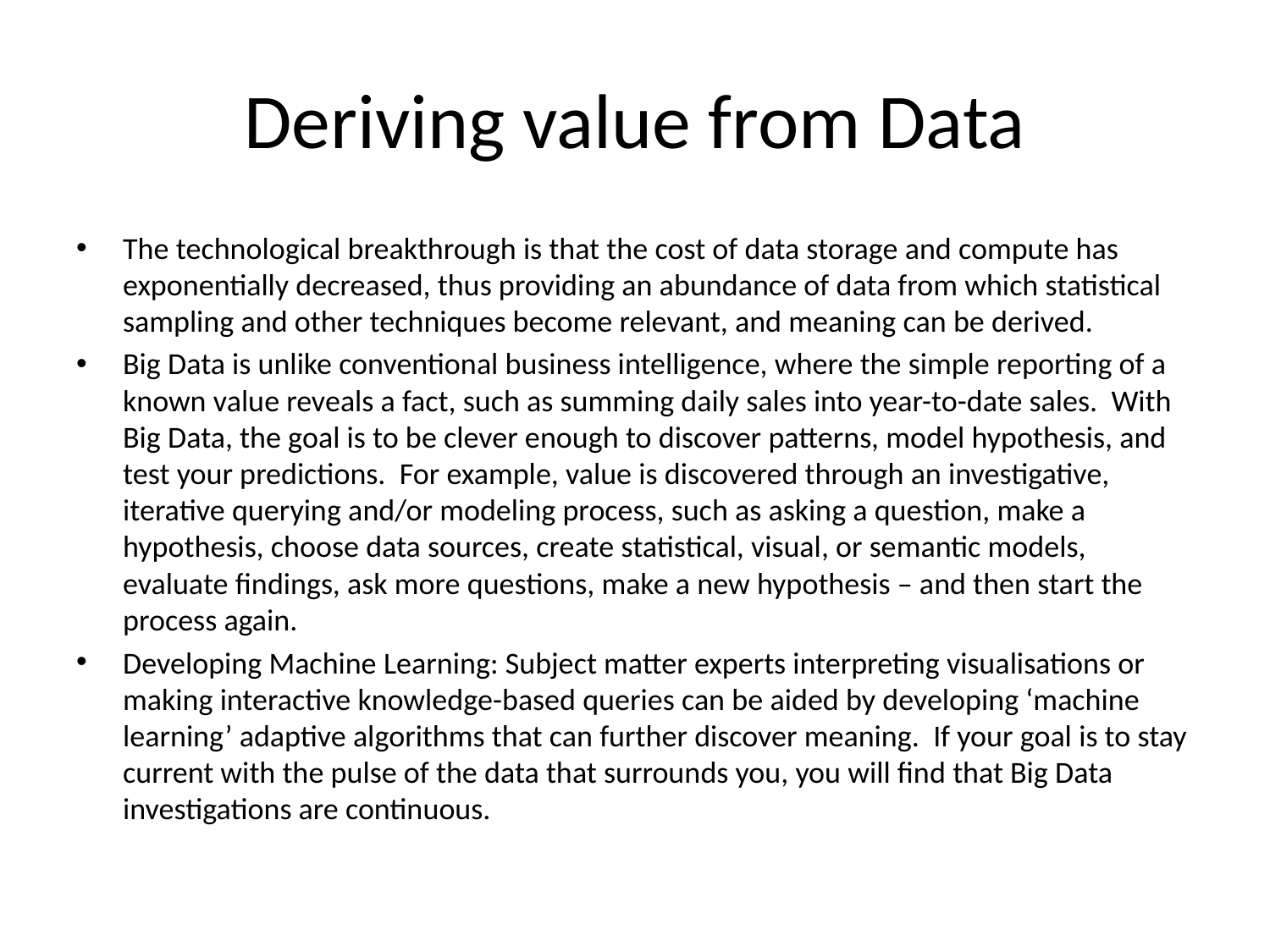

# Deriving value from Data
The technological breakthrough is that the cost of data storage and compute has exponentially decreased, thus providing an abundance of data from which statistical sampling and other techniques become relevant, and meaning can be derived.
Big Data is unlike conventional business intelligence, where the simple reporting of a known value reveals a fact, such as summing daily sales into year-to-date sales.  With Big Data, the goal is to be clever enough to discover patterns, model hypothesis, and test your predictions.  For example, value is discovered through an investigative, iterative querying and/or modeling process, such as asking a question, make a hypothesis, choose data sources, create statistical, visual, or semantic models, evaluate findings, ask more questions, make a new hypothesis – and then start the process again.
Developing Machine Learning: Subject matter experts interpreting visualisations or making interactive knowledge-based queries can be aided by developing ‘machine learning’ adaptive algorithms that can further discover meaning.  If your goal is to stay current with the pulse of the data that surrounds you, you will find that Big Data investigations are continuous.